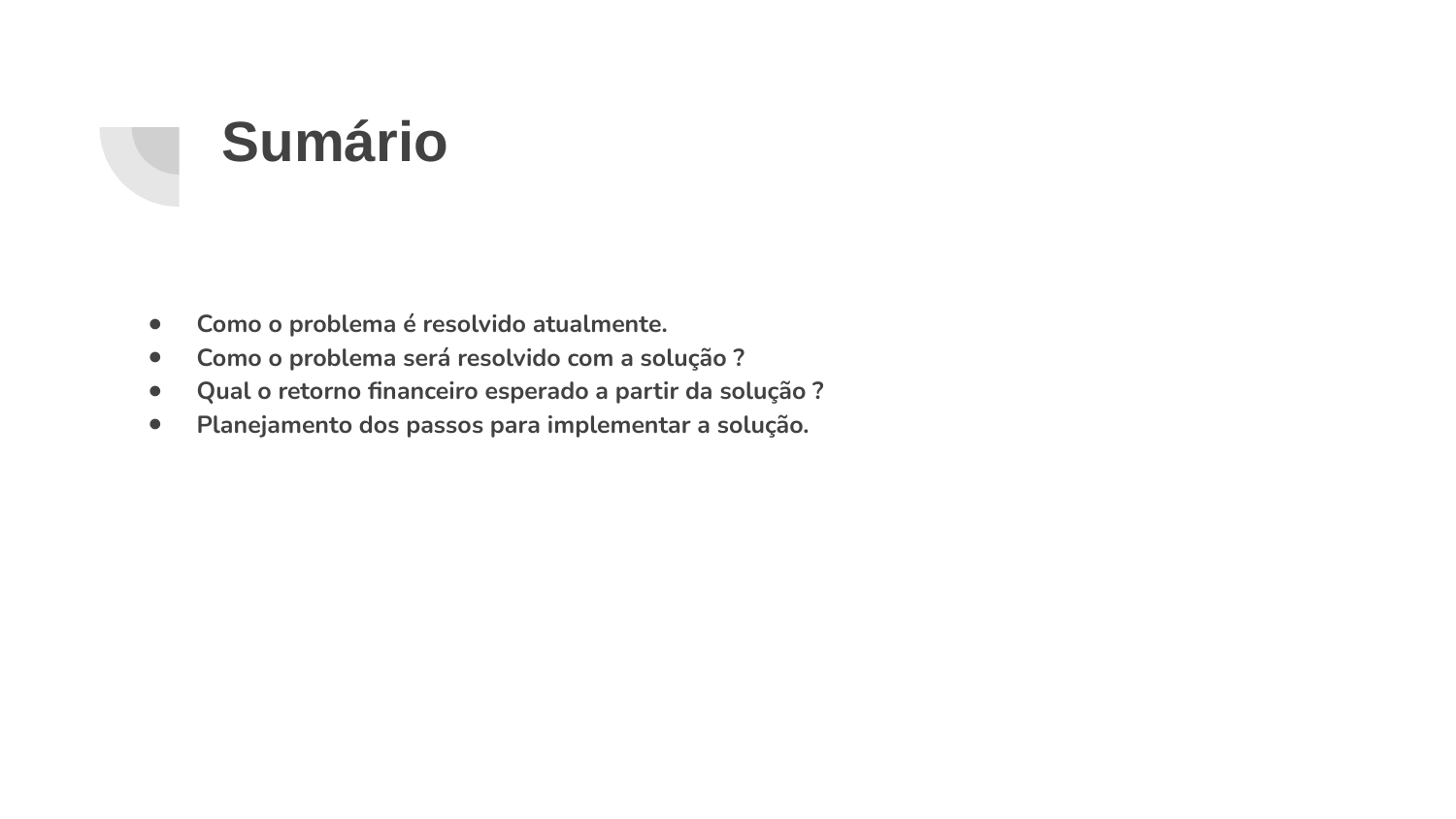

# Sumário

Como o problema é resolvido atualmente.
Como o problema será resolvido com a solução ?
Qual o retorno financeiro esperado a partir da solução ?
Planejamento dos passos para implementar a solução.